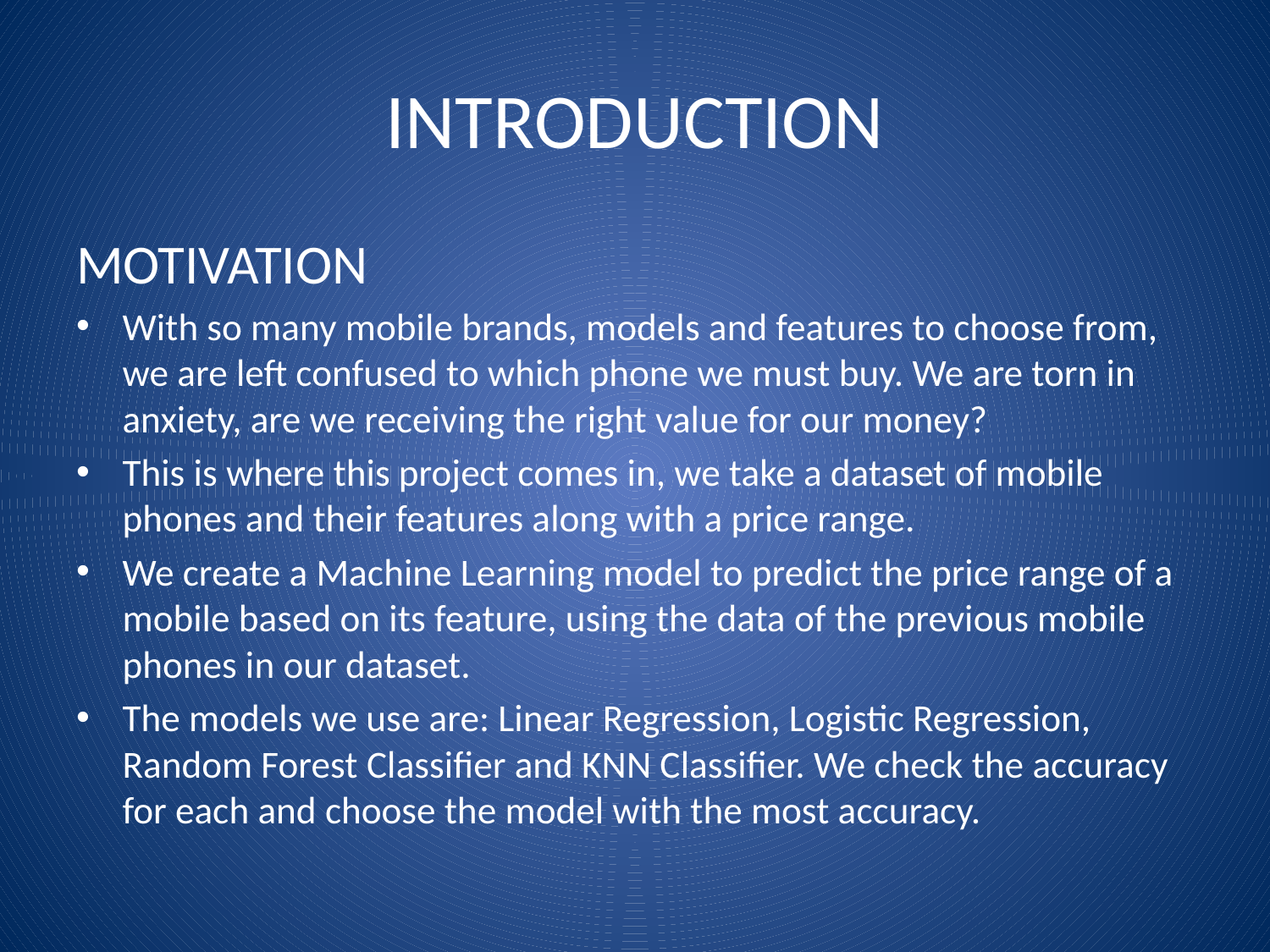

# INTRODUCTION
MOTIVATION
With so many mobile brands, models and features to choose from, we are left confused to which phone we must buy. We are torn in anxiety, are we receiving the right value for our money?
This is where this project comes in, we take a dataset of mobile phones and their features along with a price range.
We create a Machine Learning model to predict the price range of a mobile based on its feature, using the data of the previous mobile phones in our dataset.
The models we use are: Linear Regression, Logistic Regression, Random Forest Classifier and KNN Classifier. We check the accuracy for each and choose the model with the most accuracy.